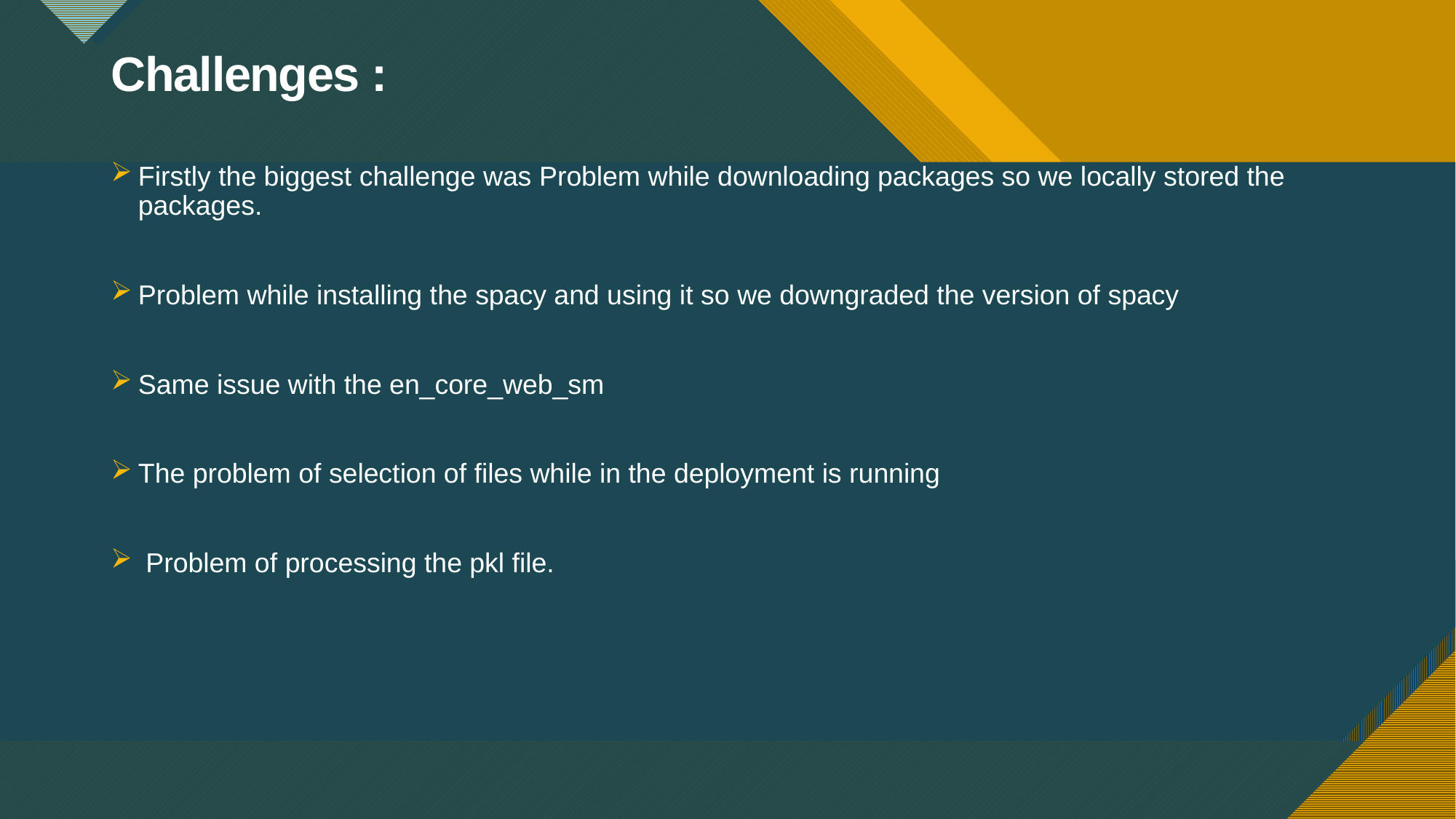

# Challenges :
Firstly the biggest challenge was Problem while downloading packages so we locally stored the packages.

Problem while installing the spacy and using it so we downgraded the version of spacy

Same issue with the en_core_web_sm

The problem of selection of files while in the deployment is running

 Problem of processing the pkl file.